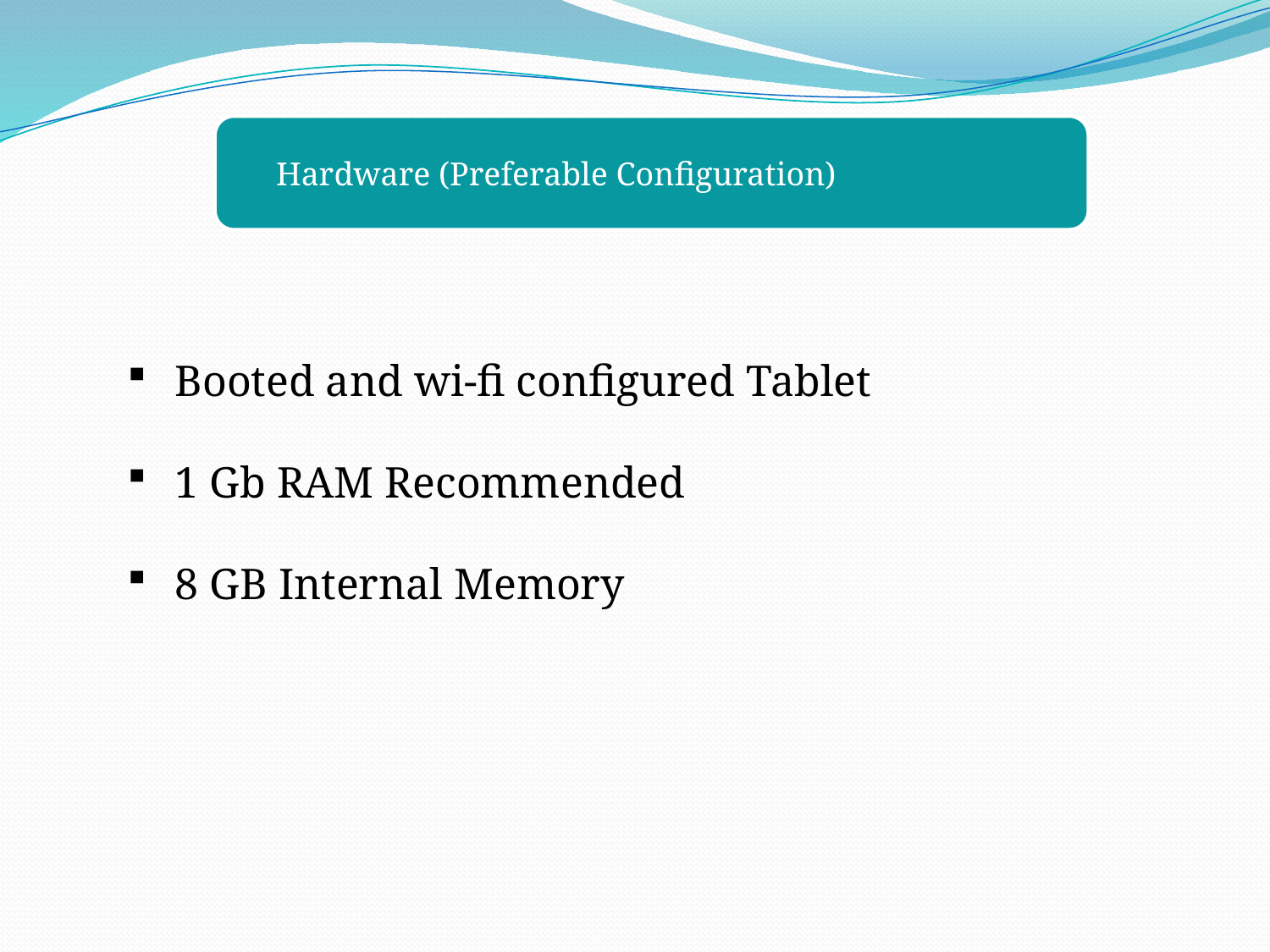

Hardware (Preferable Configuration)
Booted and wi-fi configured Tablet
1 Gb RAM Recommended
8 GB Internal Memory